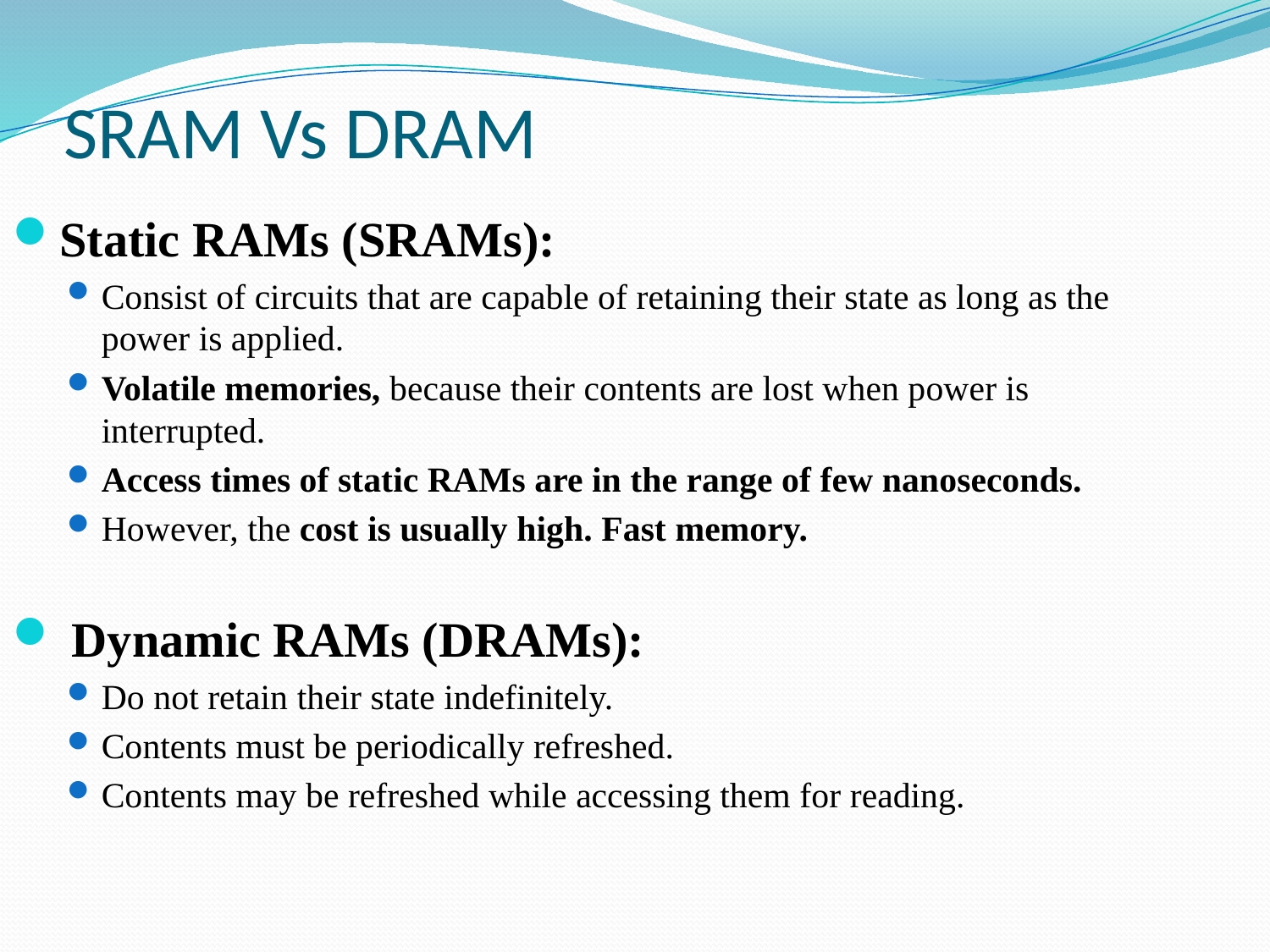

SRAM Vs DRAM
Static RAMs (SRAMs):
Consist of circuits that are capable of retaining their state as long as the power is applied.
Volatile memories, because their contents are lost when power is interrupted.
Access times of static RAMs are in the range of few nanoseconds.
However, the cost is usually high. Fast memory.

 Dynamic RAMs (DRAMs):
Do not retain their state indefinitely.
Contents must be periodically refreshed.
Contents may be refreshed while accessing them for reading.